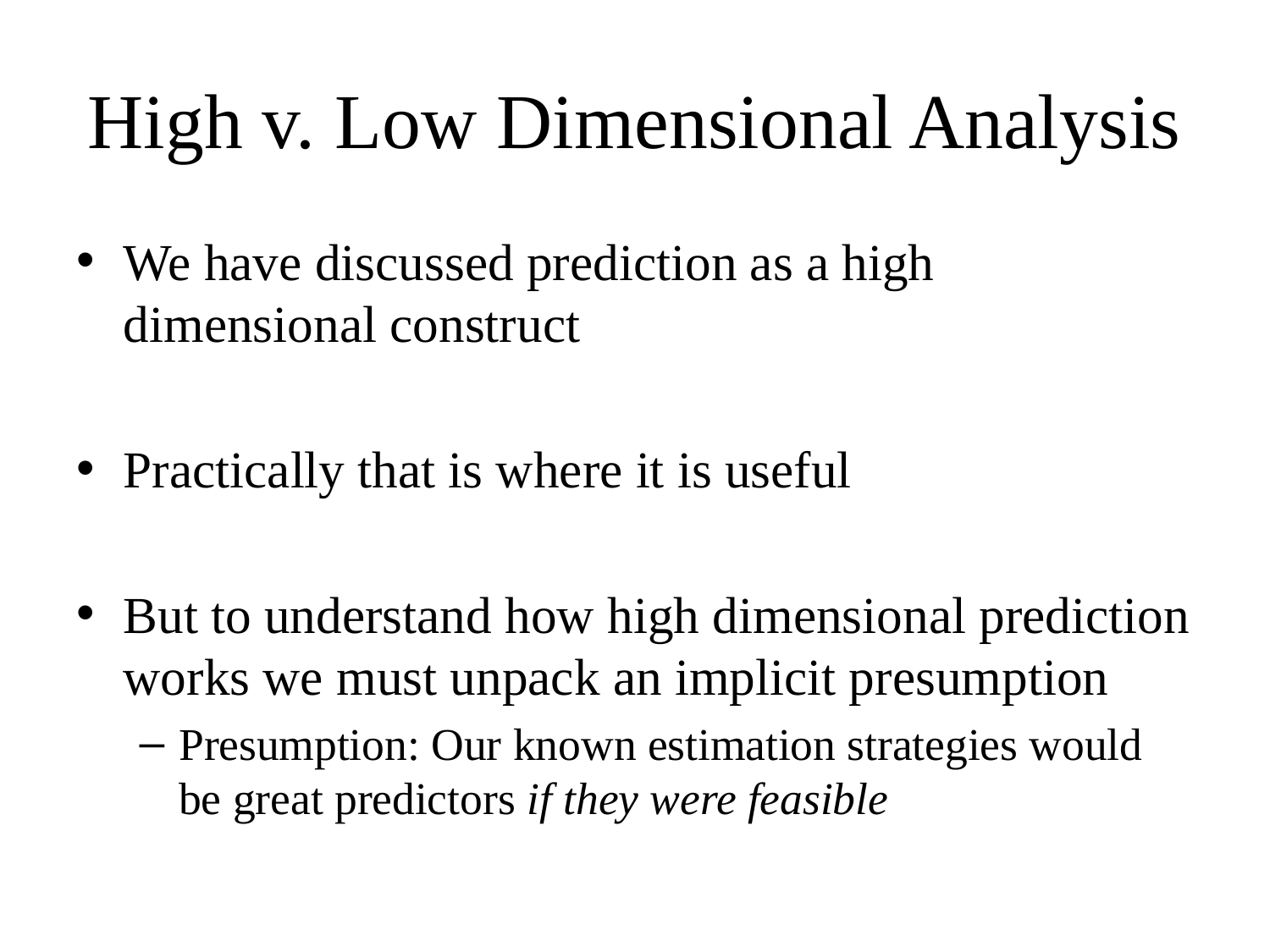

# High v. Low Dimensional Analysis
We have discussed prediction as a high dimensional construct

Practically that is where it is useful

But to understand how high dimensional prediction works we must unpack an implicit presumption
Presumption: Our known estimation strategies would be great predictors if they were feasible